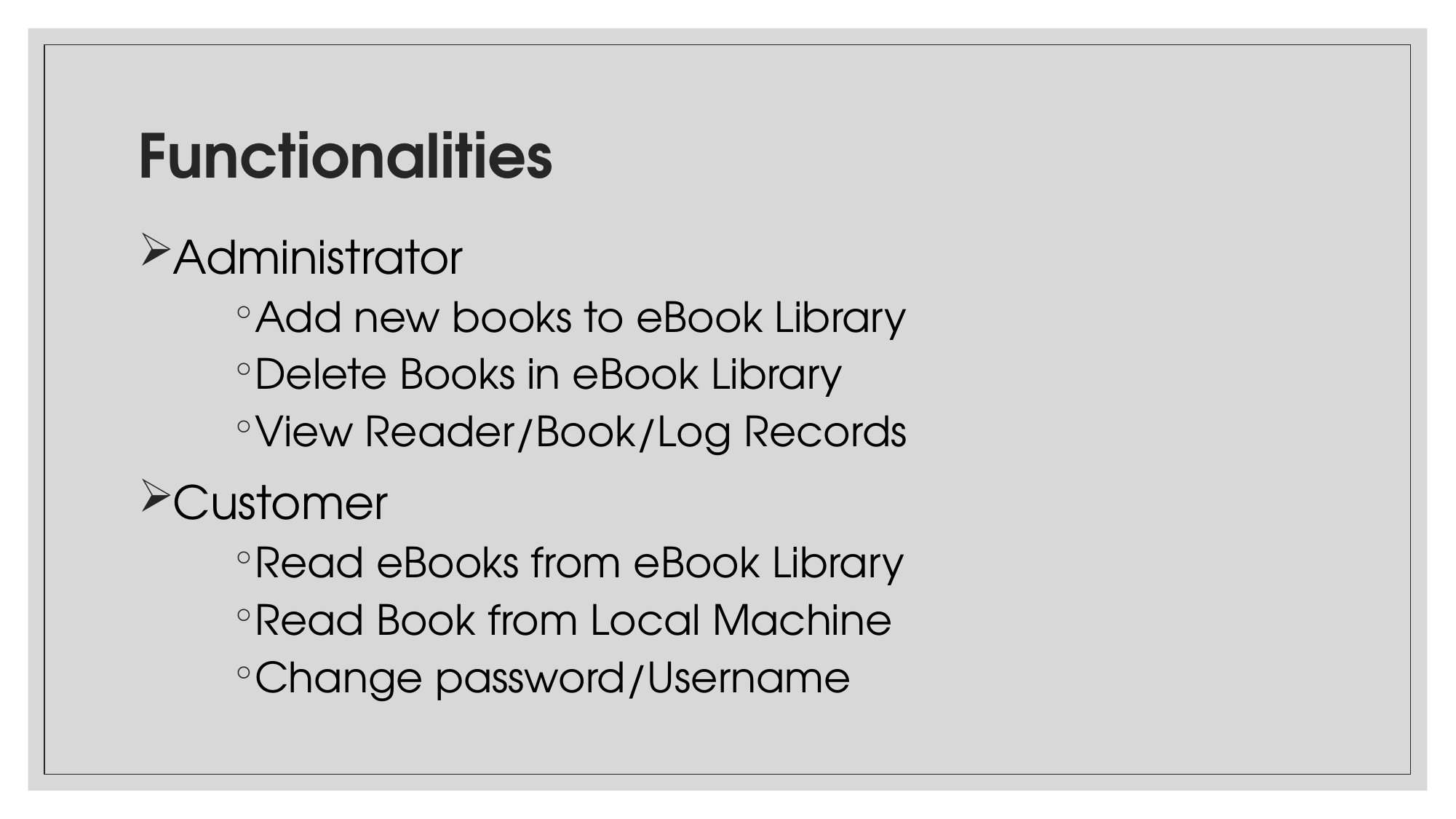

# Functionalities
Administrator
Add new books to eBook Library
Delete Books in eBook Library
View Reader/Book/Log Records
Customer
Read eBooks from eBook Library
Read Book from Local Machine
Change password/Username